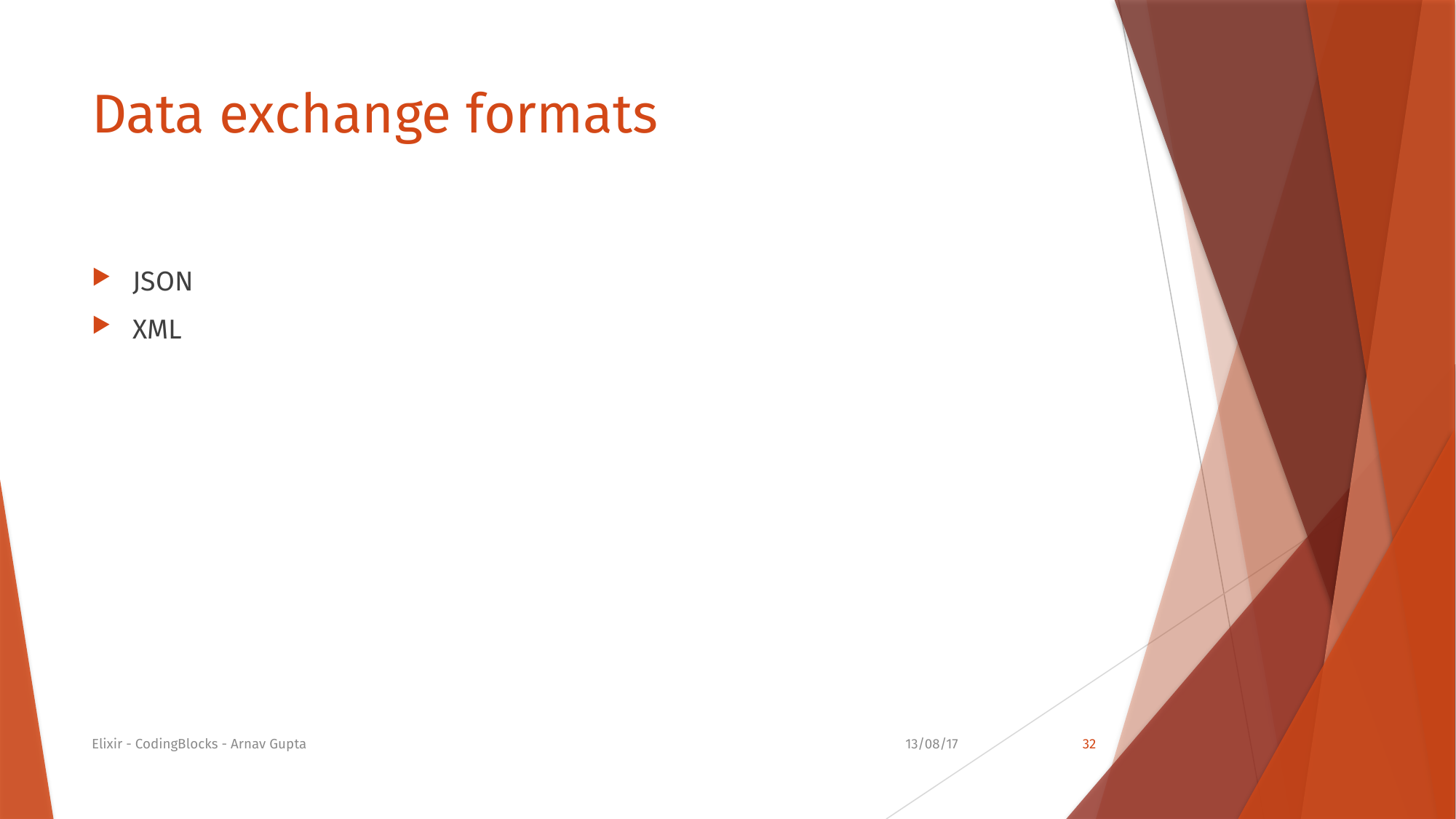

# Data exchange formats
JSON
XML
Elixir - CodingBlocks - Arnav Gupta
13/08/17
32